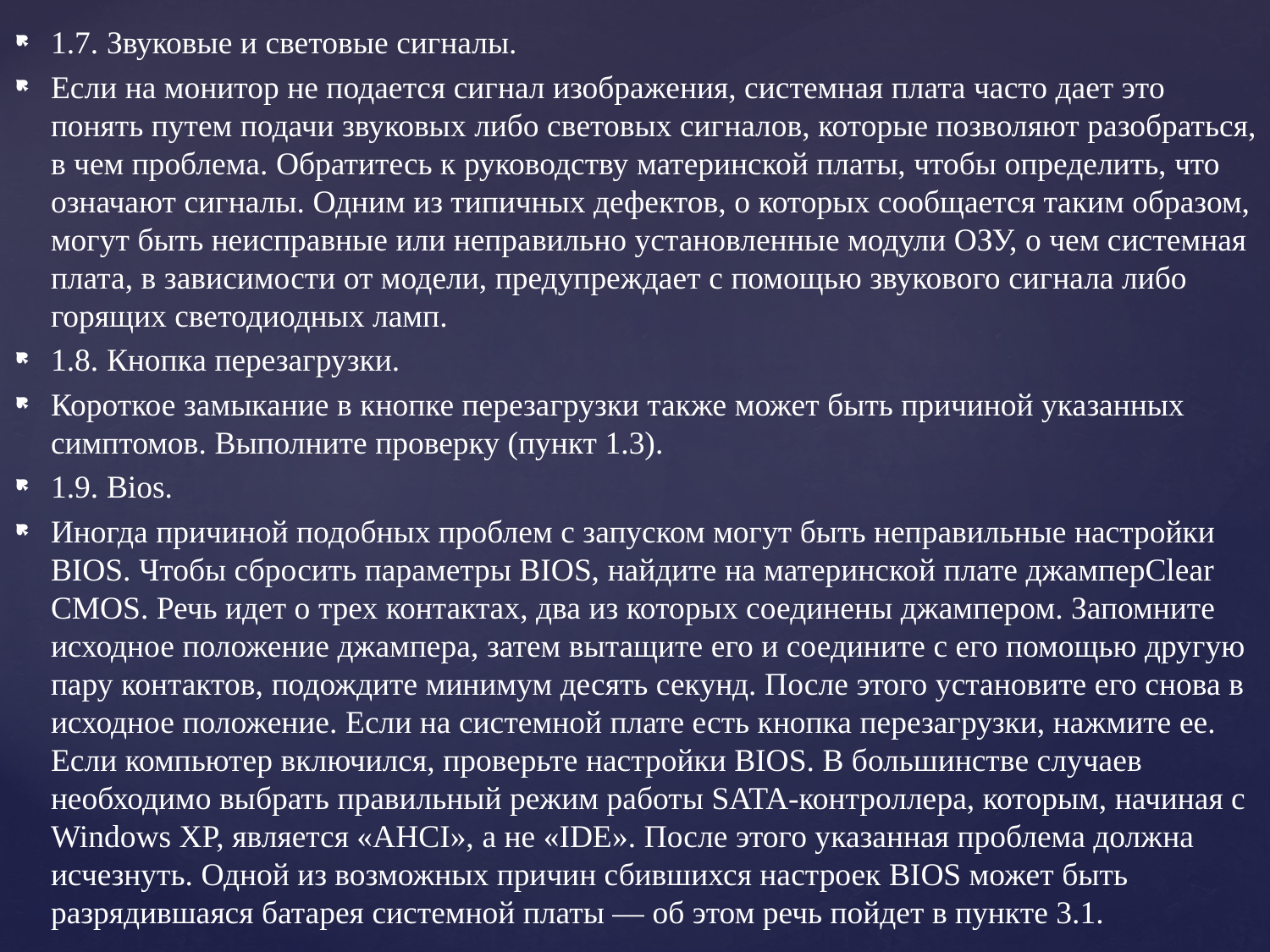

1.7. Звуковые и световые сигналы.
Если на монитор не подается сигнал изображения, системная плата часто дает это понять путем подачи звуковых либо световых сигналов, которые позволяют разобраться, в чем проблема. Обратитесь к руководству материнской платы, чтобы определить, что означают сигналы. Одним из типичных дефектов, о которых сообщается таким образом, могут быть неисправные или неправильно установленные модули ОЗУ, о чем системная плата, в зависимости от модели, предупреждает с помощью звукового сигнала либо горящих светодиодных ламп.
1.8. Кнопка перезагрузки.
Короткое замыкание в кнопке перезагрузки также может быть причиной указанных симптомов. Выполните проверку (пункт 1.3).
1.9. Bios.
Иногда причиной подобных проблем с запуском могут быть неправильные настройки BIOS. Чтобы сбросить параметры BIOS, найдите на материнской плате джамперClear CMOS. Речь идет о трех контактах, два из которых соединены джампером. Запомните исходное положение джампера, затем вытащите его и соедините с его помощью другую пару контактов, подождите минимум десять секунд. После этого установите его снова в исходное положение. Если на системной плате есть кнопка перезагрузки, нажмите ее. Если компьютер включился, проверьте настройки BIOS. В большинстве случаев необходимо выбрать правильный режим работы SATA-контроллера, которым, начиная с Windows XP, является «AHCI», а не «IDE». После этого указанная проблема должна исчезнуть. Одной из возможных причин сбившихся настроек BIOS может быть разрядившаяся батарея системной платы — об этом речь пойдет в пункте 3.1.